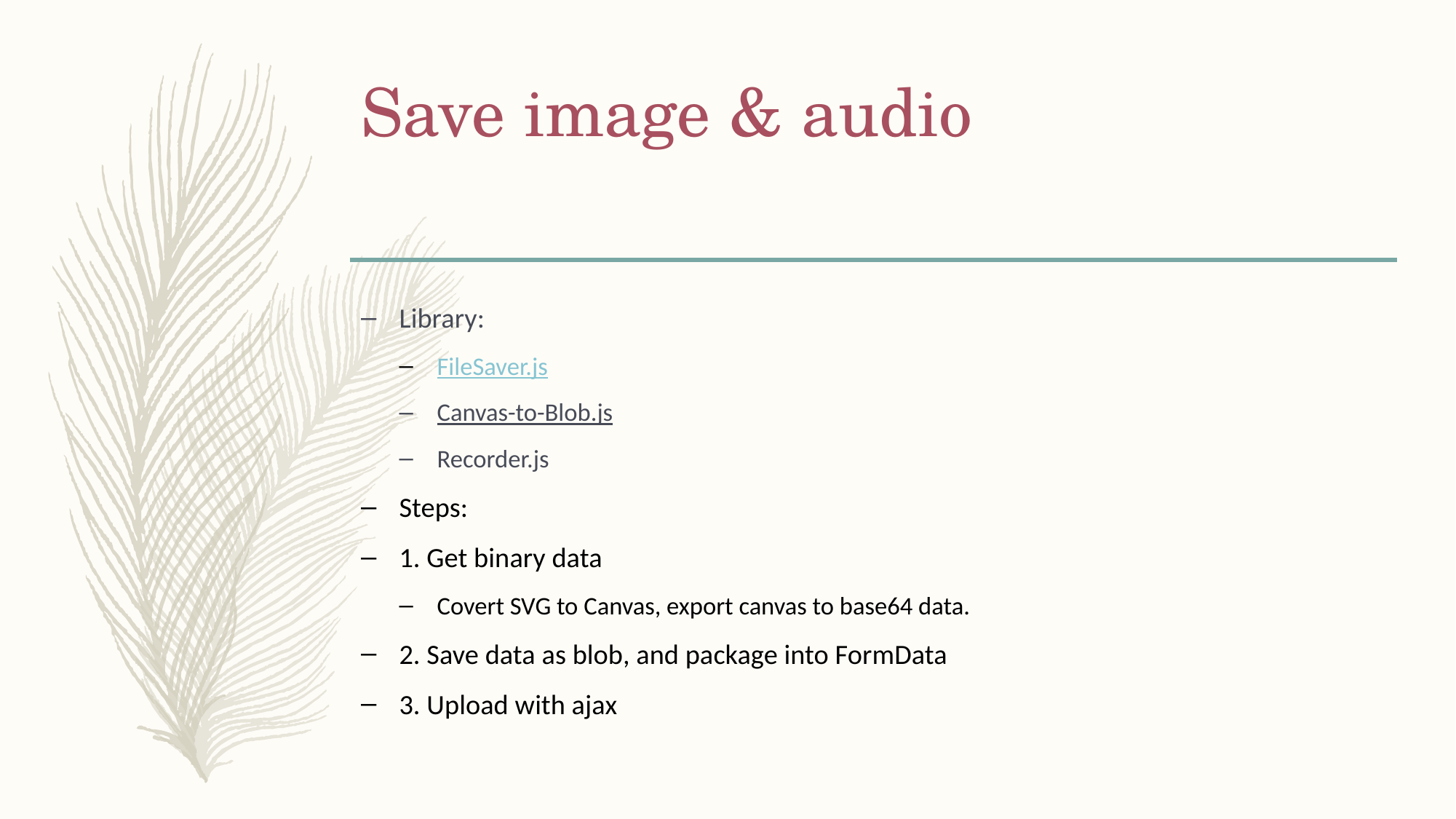

# Save image & audio
Library:
FileSaver.js
Canvas-to-Blob.js
Recorder.js
Steps:
1. Get binary data
Covert SVG to Canvas, export canvas to base64 data.
2. Save data as blob, and package into FormData
3. Upload with ajax